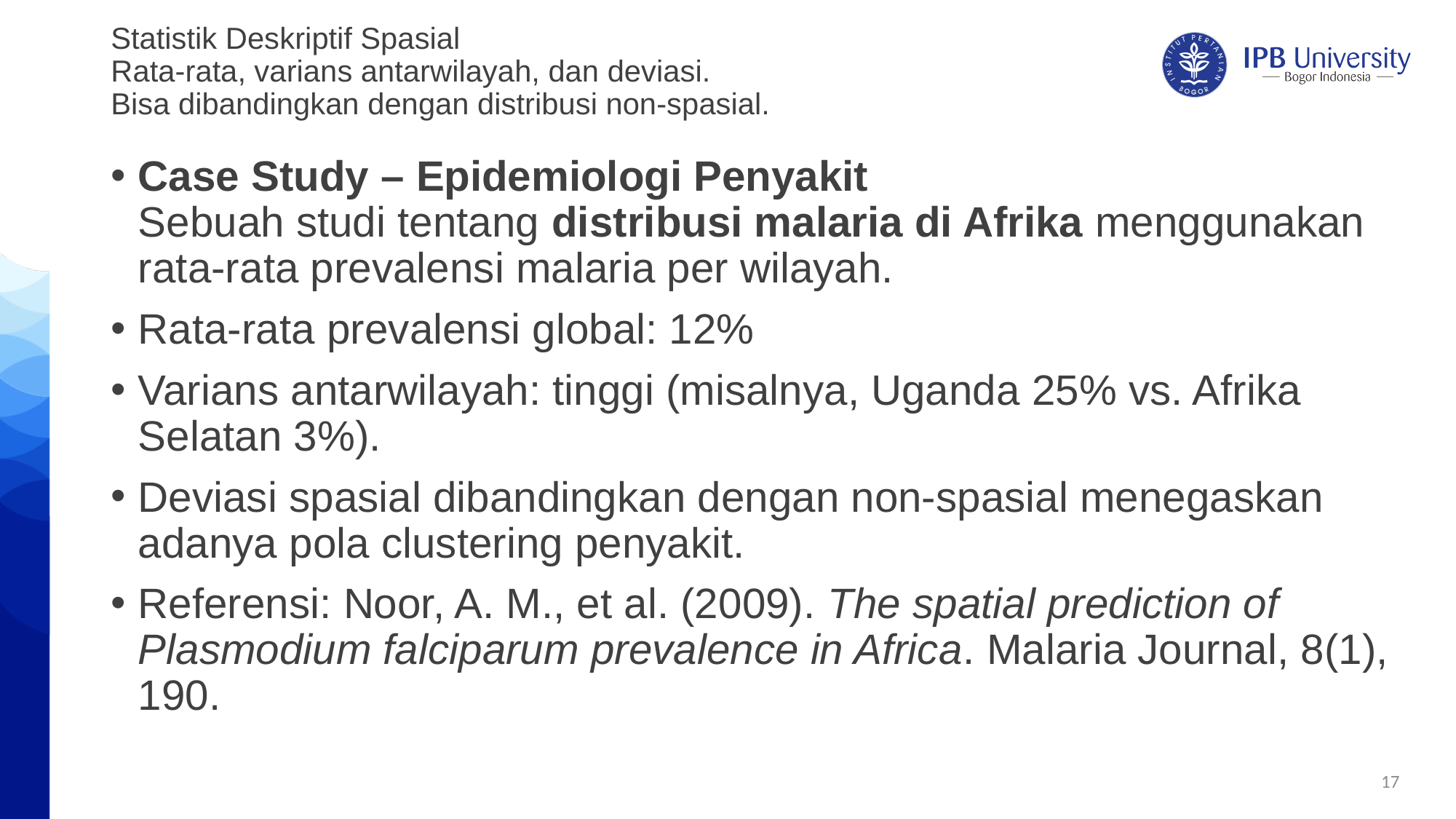

# Statistik Deskriptif Spasial Rata-rata, varians antarwilayah, dan deviasi. Bisa dibandingkan dengan distribusi non-spasial.
Case Study – Epidemiologi Penyakit
Sebuah studi tentang distribusi malaria di Afrika menggunakan rata-rata prevalensi malaria per wilayah.
Rata-rata prevalensi global: 12%
Varians antarwilayah: tinggi (misalnya, Uganda 25% vs. Afrika Selatan 3%).
Deviasi spasial dibandingkan dengan non-spasial menegaskan adanya pola clustering penyakit.
Referensi: Noor, A. M., et al. (2009). The spatial prediction of Plasmodium falciparum prevalence in Africa. Malaria Journal, 8(1), 190.

17